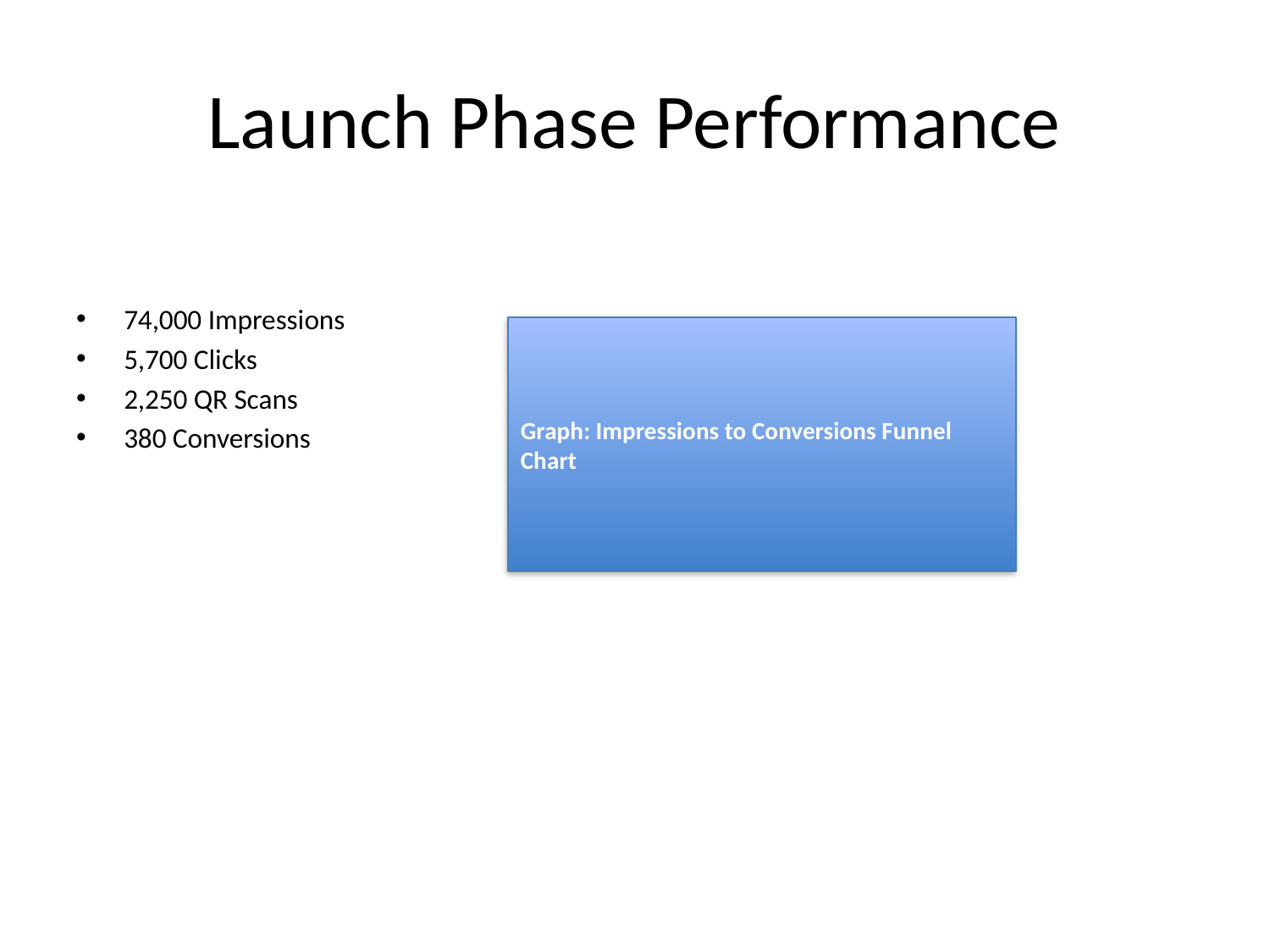

# Launch Phase Performance

74,000 Impressions
5,700 Clicks
2,250 QR Scans
380 Conversions
Graph: Impressions to Conversions Funnel Chart